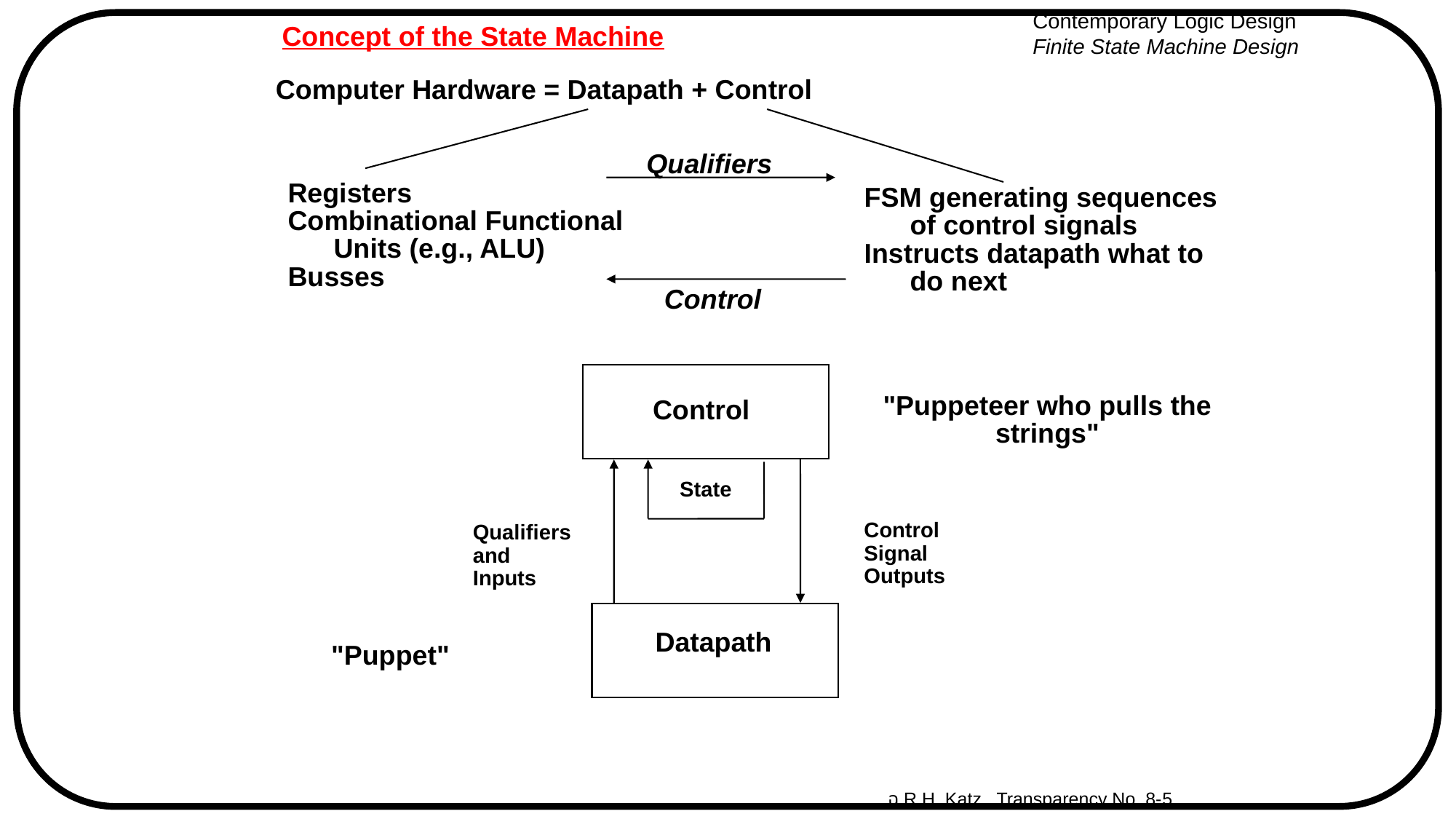

# Concept of the State Machine
Computer Hardware = Datapath + Control

Qualifiers

Registers
Combinational Functional
      Units (e.g., ALU)
Busses
FSM generating sequences
      of control signals
Instructs datapath what to
      do next

Control

"Puppeteer who pulls the
strings"
Control

State
Control
Signal
Outputs
Qualifiers
and
Inputs

Datapath
"Puppet"